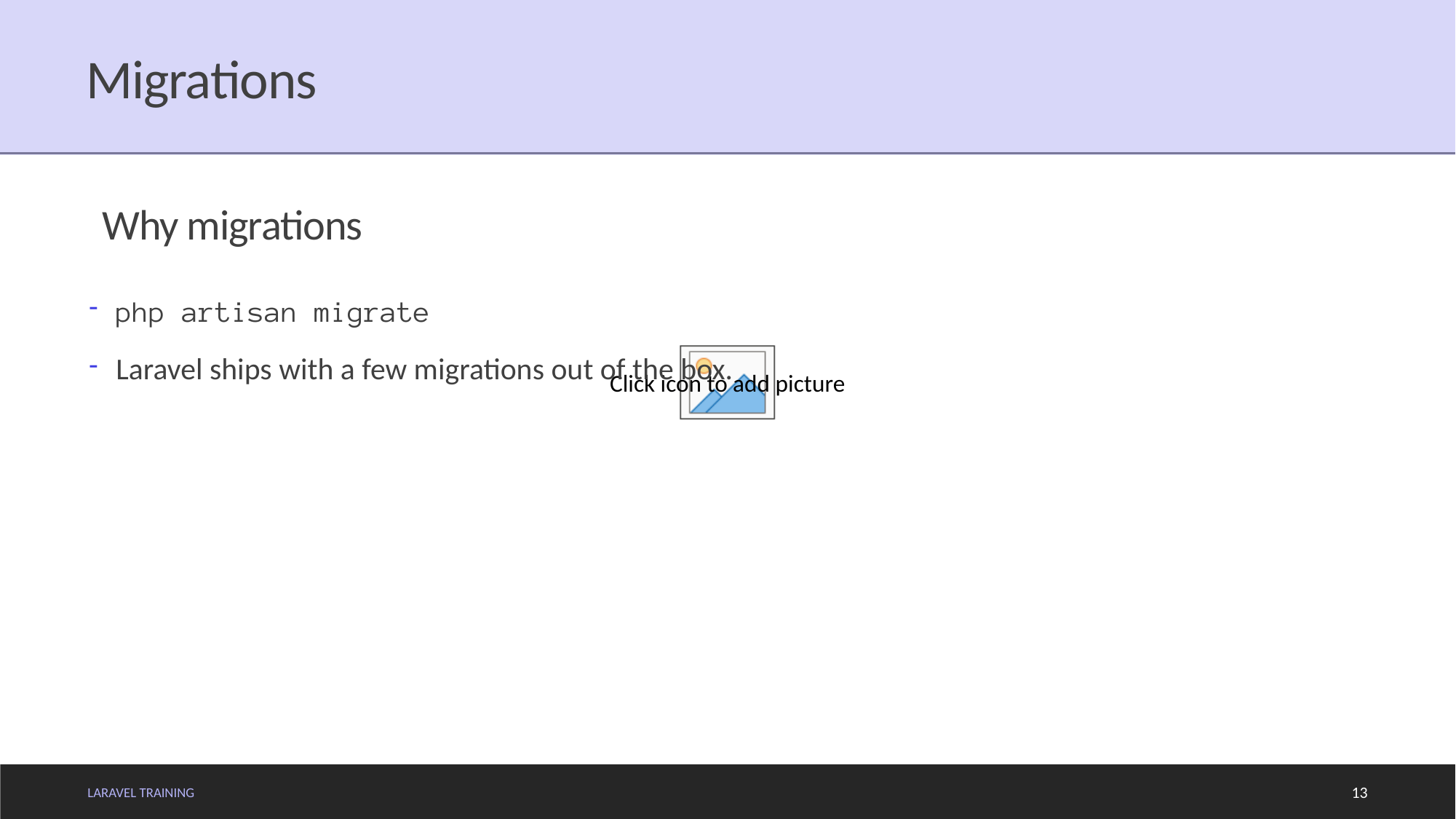

# Migrations
Why migrations
php artisan migrate
Laravel ships with a few migrations out of the box.
LARAVEL TRAINING
13